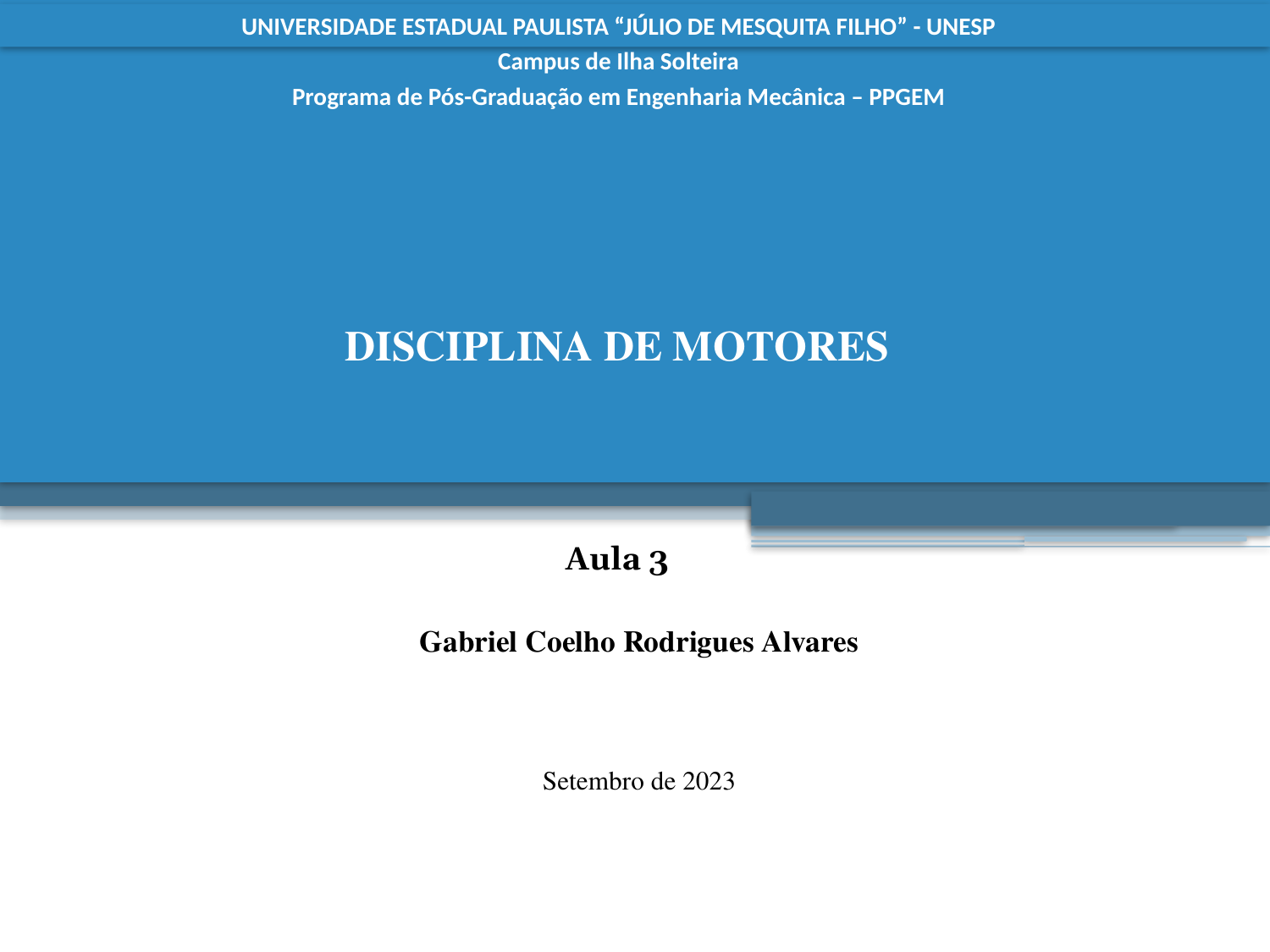

# DISCIPLINA DE MOTORES
Aula 3
Gabriel Coelho Rodrigues Alvares

Setembro de 2023